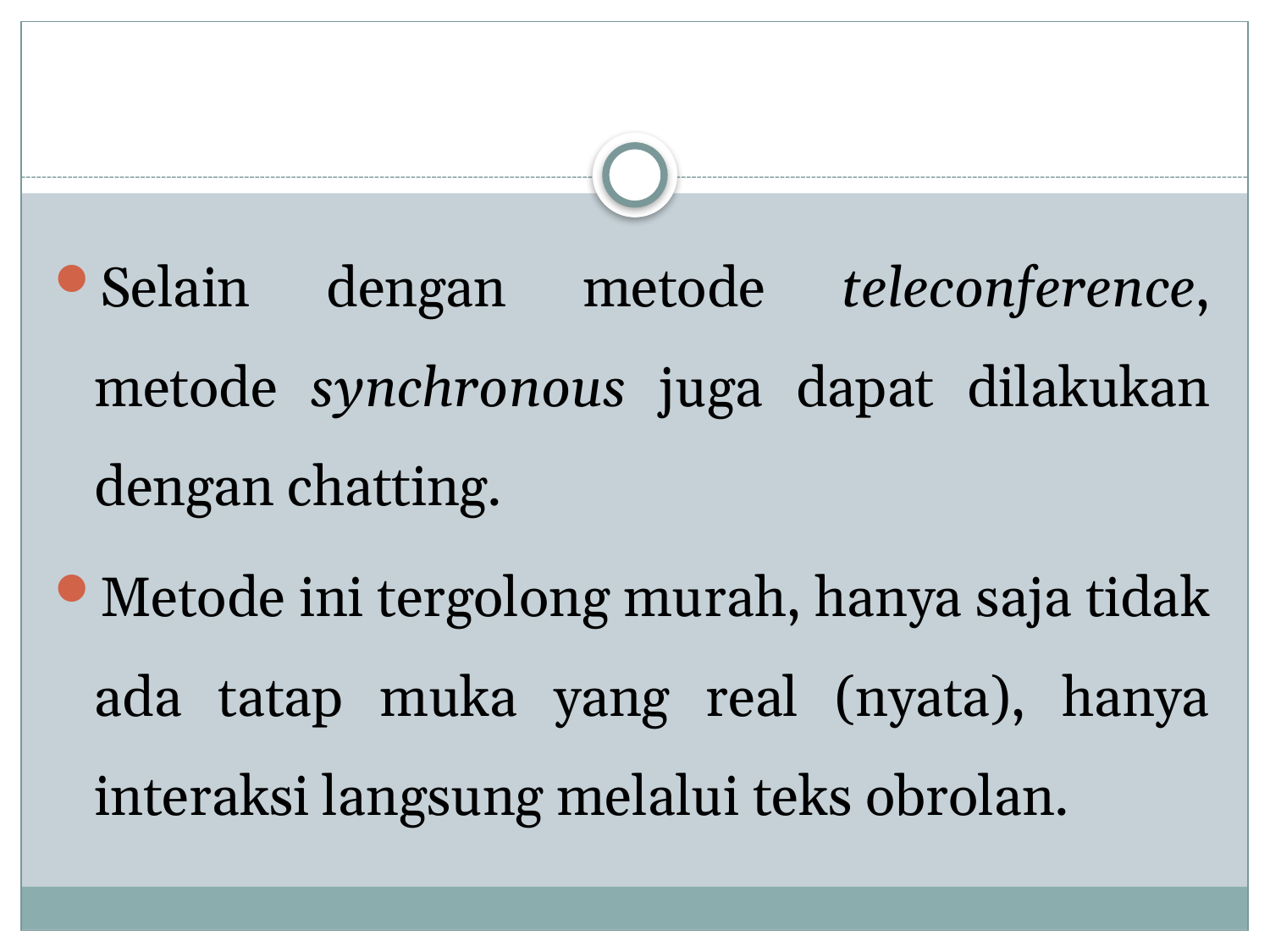

#
Selain dengan metode teleconference, metode synchronous juga dapat dilakukan dengan chatting.
Metode ini tergolong murah, hanya saja tidak ada tatap muka yang real (nyata), hanya interaksi langsung melalui teks obrolan.